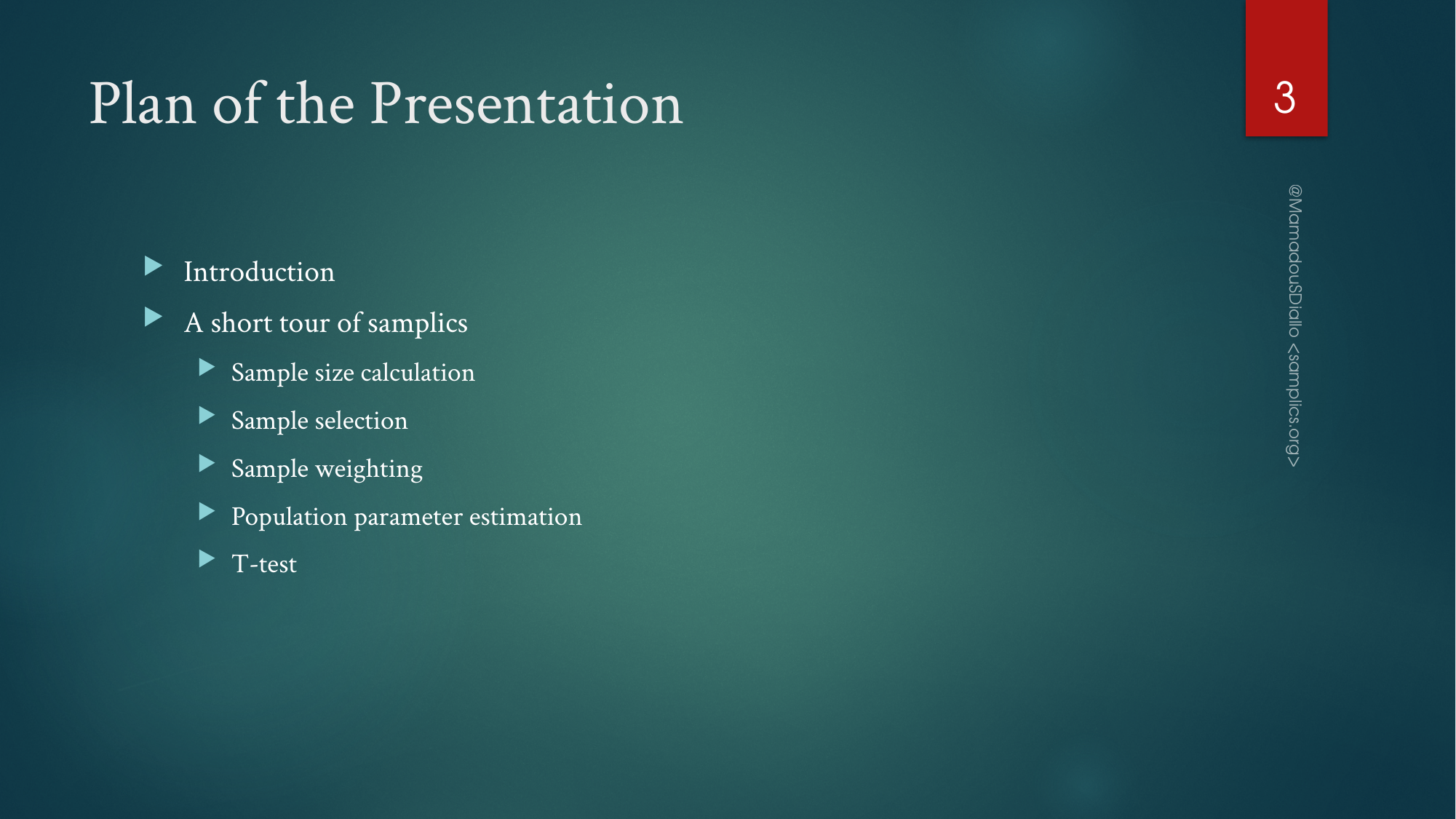

3
# Plan of the Presentation
Introduction
A short tour of samplics
Sample size calculation
Sample selection
Sample weighting
Population parameter estimation
T-test
@MamadouSDiallo <samplics.org>